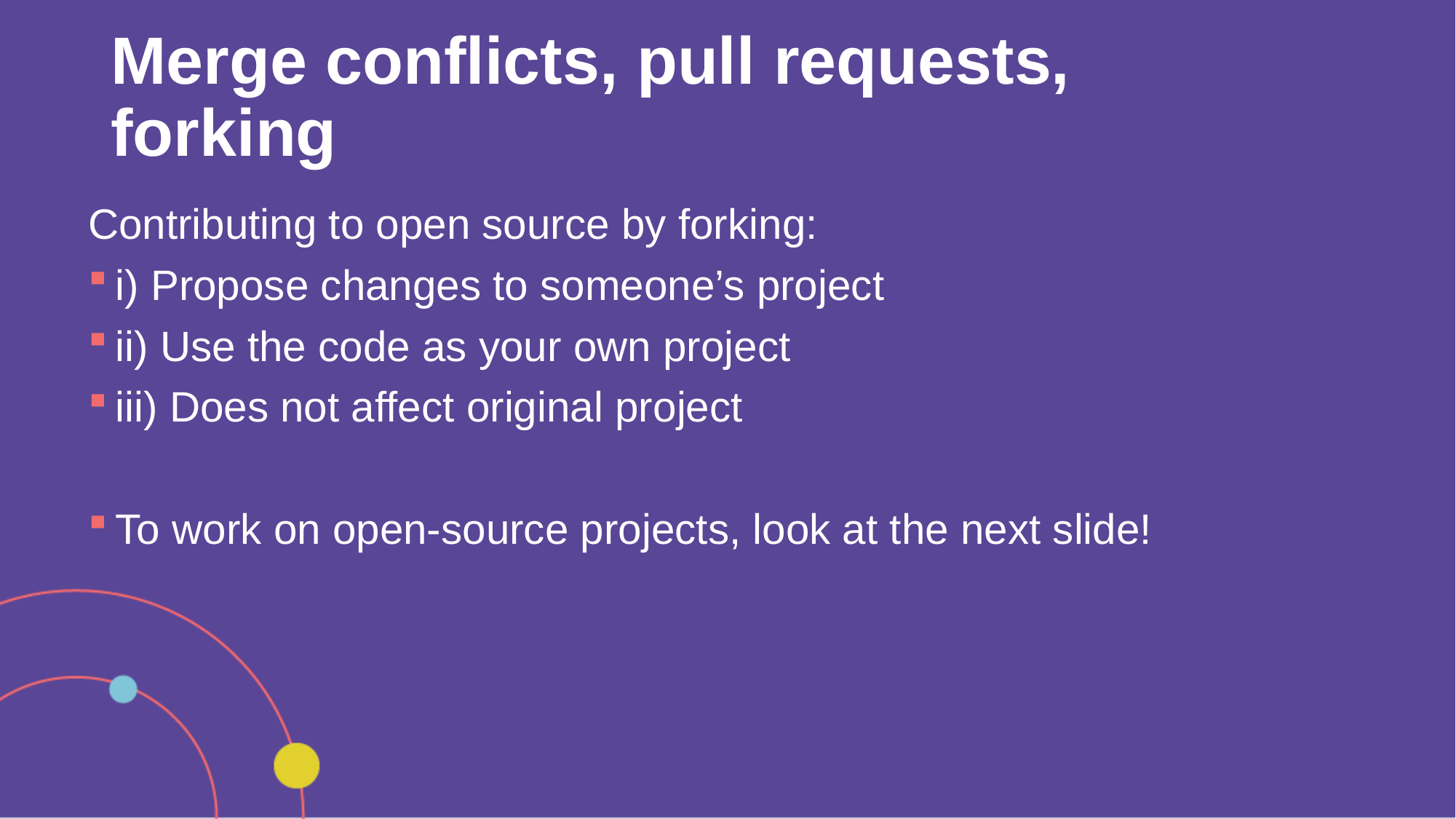

# Merge conflicts, pull requests, forking
Contributing to open source by forking:
i) Propose changes to someone’s project
ii) Use the code as your own project
iii) Does not affect original project

To work on open-source projects, look at the next slide!